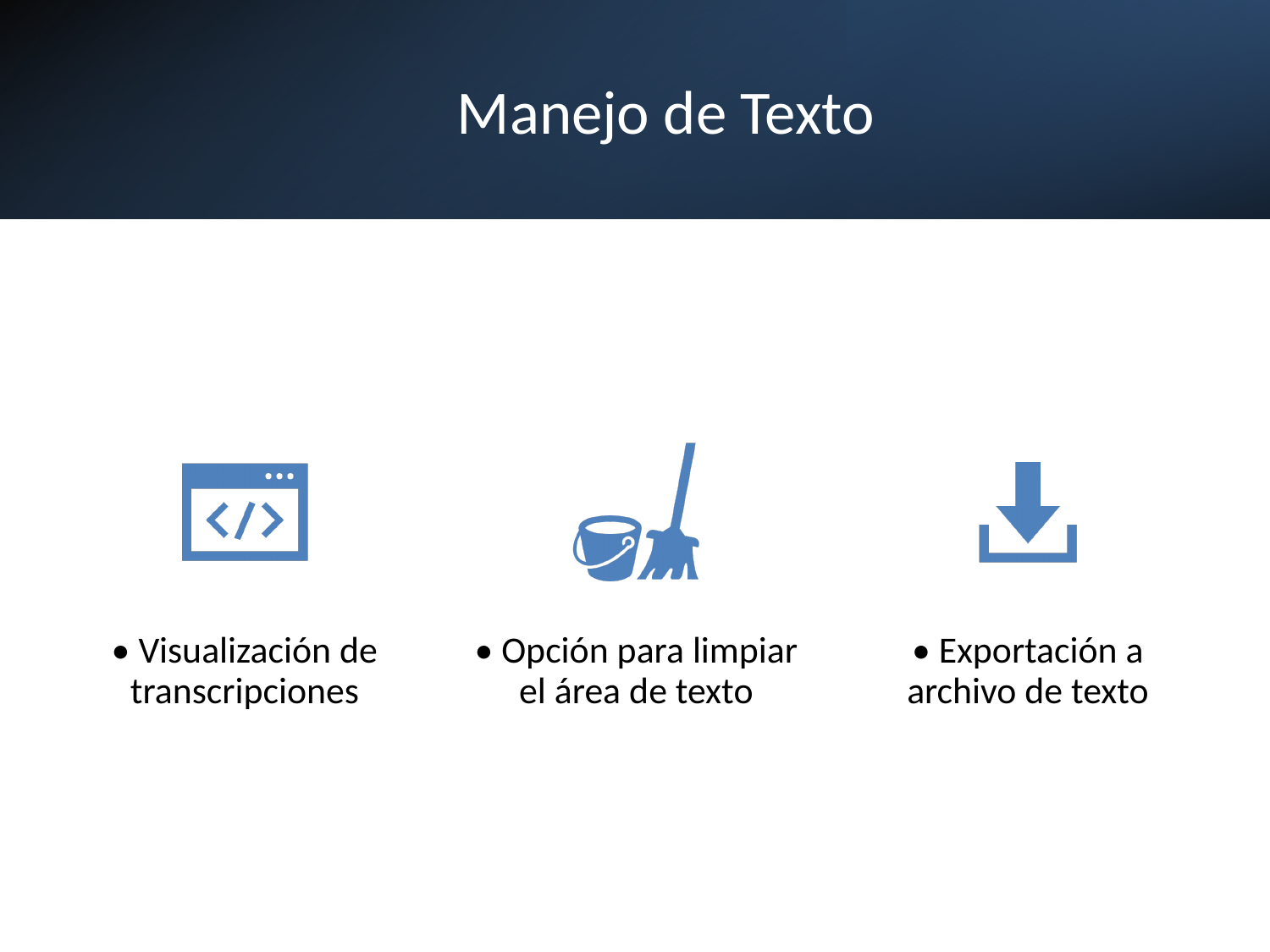

# Manejo de Texto
• Visualización de transcripciones
• Opción para limpiar el área de texto
• Exportación a archivo de texto